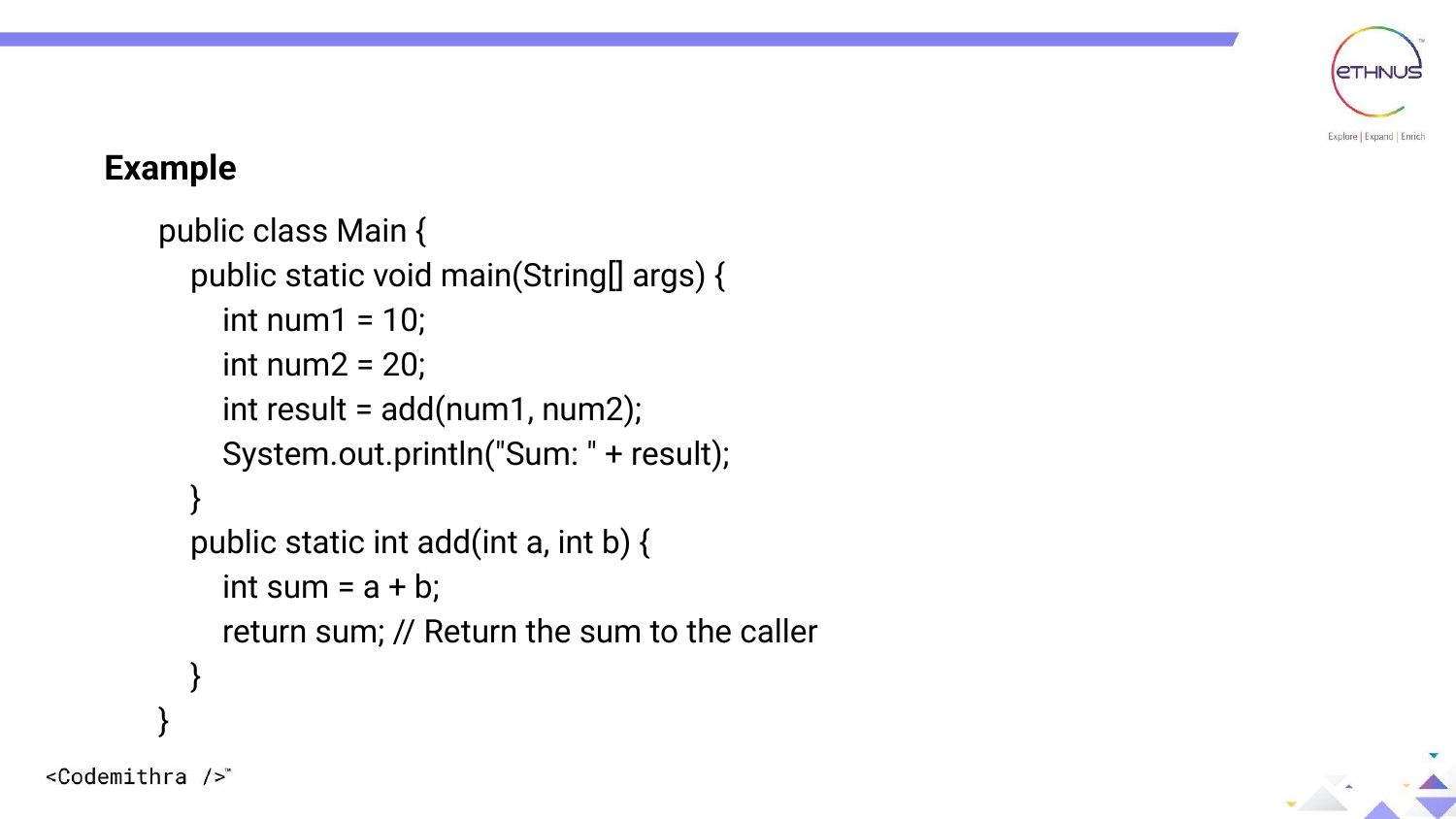

Example

public class Main {
    public static void main(String[] args) {
        int num1 = 10;
        int num2 = 20;
        int result = add(num1, num2);
        System.out.println("Sum: " + result);
    }
    public static int add(int a, int b) {
        int sum = a + b;
        return sum; // Return the sum to the caller
    }
}